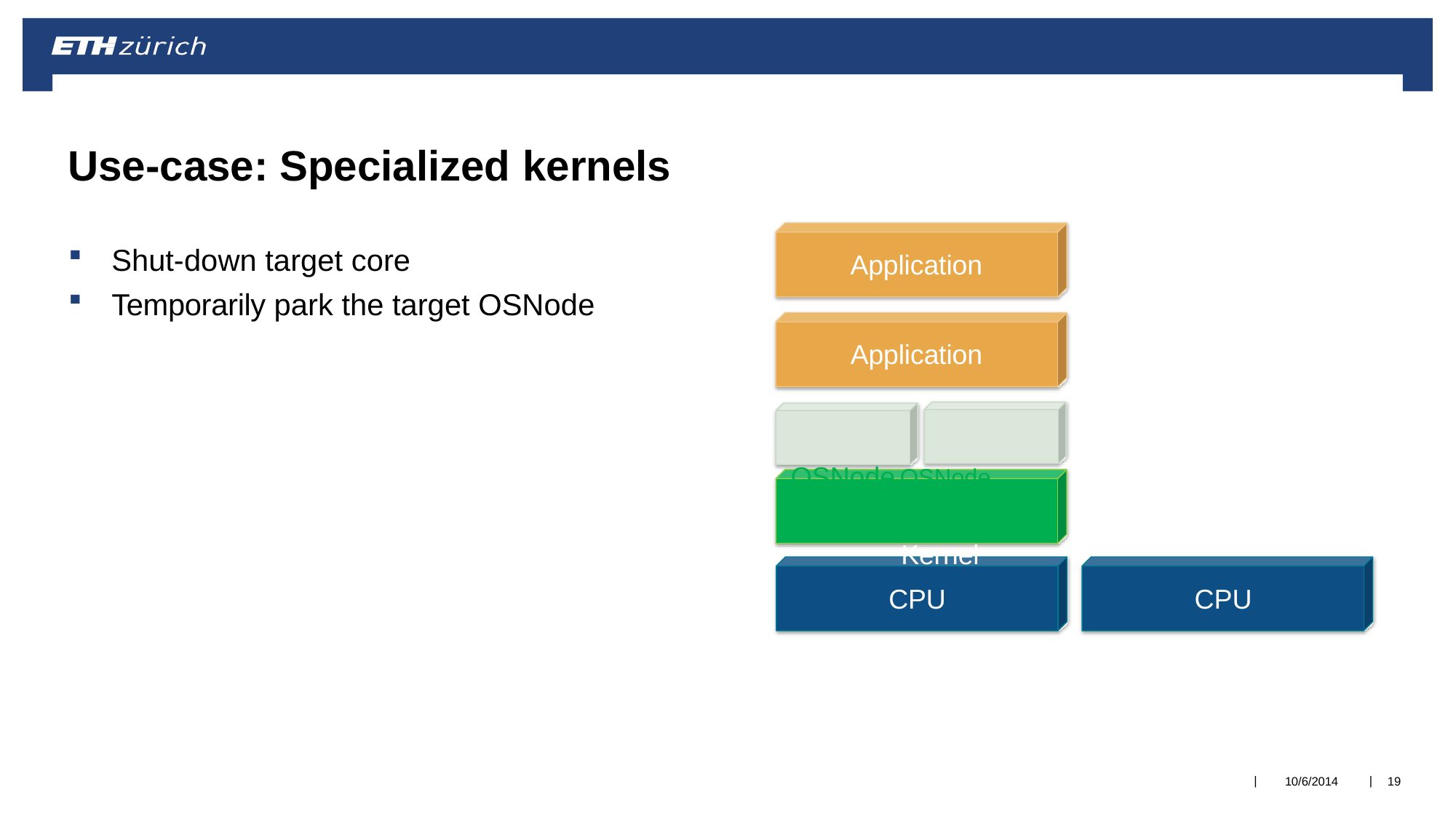

# Use-case: Specialized kernels

Shut-down target core
Temporarily park the target OSNode
Application
Application  OSNode	OSNode

Kernel

CPU
CPU
|
|
10/6/2014
19